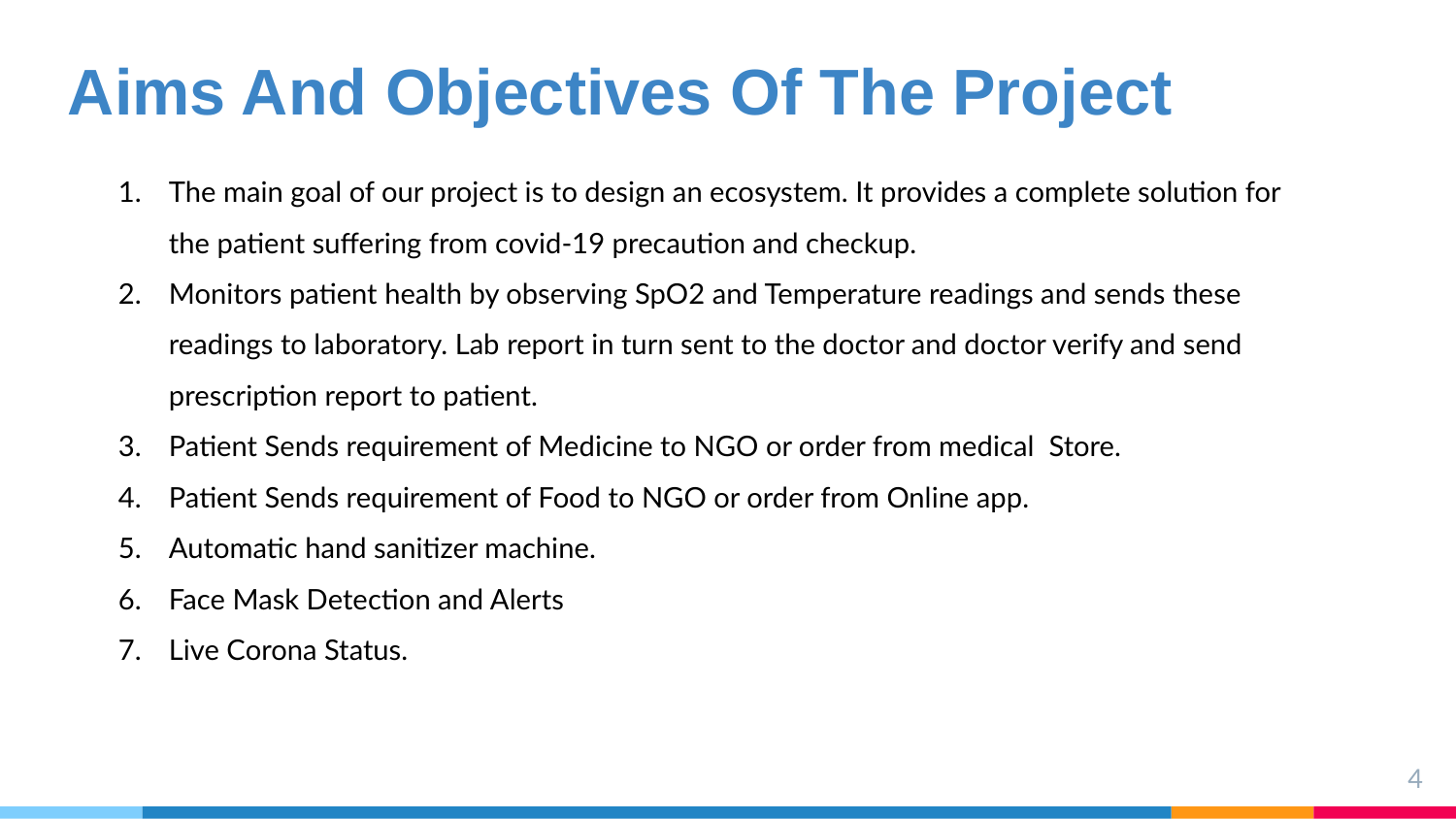

# Aims And Objectives Of The Project
The main goal of our project is to design an ecosystem. It provides a complete solution for the patient suffering from covid-19 precaution and checkup.
Monitors patient health by observing SpO2 and Temperature readings and sends these readings to laboratory. Lab report in turn sent to the doctor and doctor verify and send prescription report to patient.
Patient Sends requirement of Medicine to NGO or order from medical  Store.
Patient Sends requirement of Food to NGO or order from Online app.
Automatic hand sanitizer machine.
Face Mask Detection and Alerts
Live Corona Status.

4